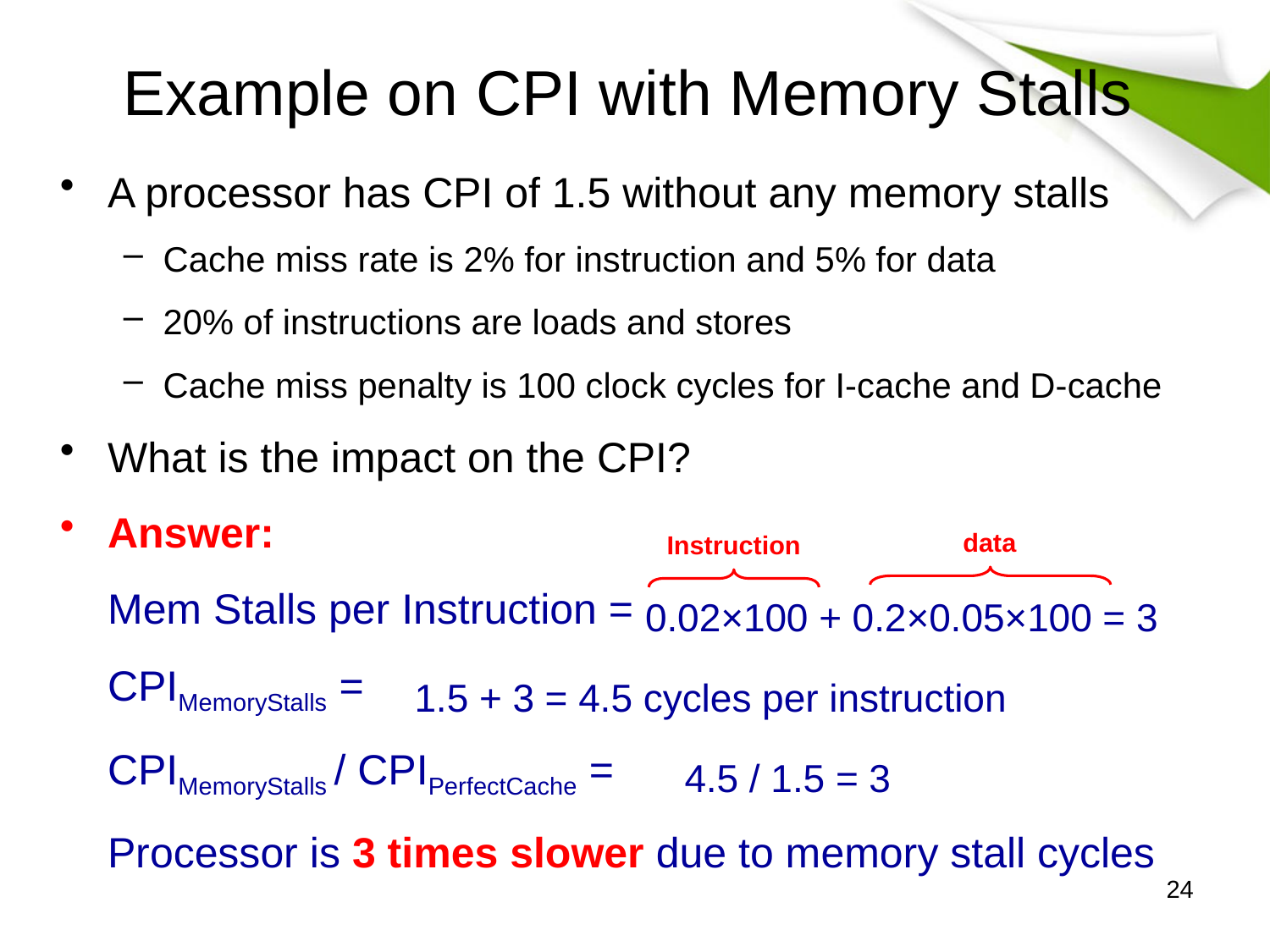

# Example on CPI with Memory Stalls
A processor has CPI of 1.5 without any memory stalls
Cache miss rate is 2% for instruction and 5% for data
20% of instructions are loads and stores
Cache miss penalty is 100 clock cycles for I-cache and D-cache
What is the impact on the CPI?
Answer:
	Mem Stalls per Instruction =
	CPIMemoryStalls =
	CPIMemoryStalls / CPIPerfectCache =
	Processor is 3 times slower due to memory stall cycles

data

Instruction
0.02×100 + 0.2×0.05×100 = 3
1.5 + 3 = 4.5 cycles per instruction
4.5 / 1.5 = 3
24